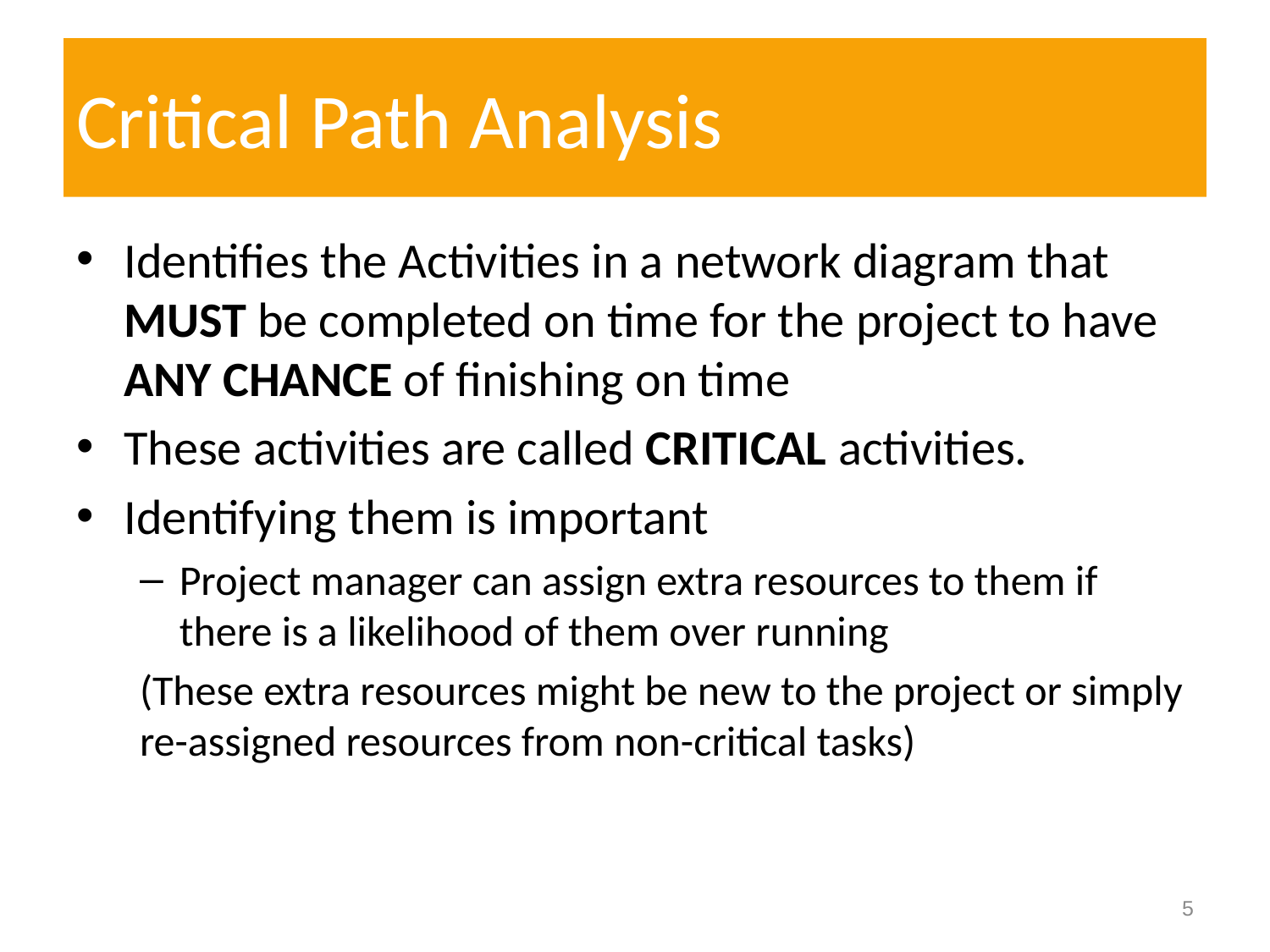

# Critical Path Analysis
Identifies the Activities in a network diagram that MUST be completed on time for the project to have ANY CHANCE of finishing on time
These activities are called CRITICAL activities.
Identifying them is important
Project manager can assign extra resources to them if there is a likelihood of them over running
(These extra resources might be new to the project or simply re-assigned resources from non-critical tasks)

5